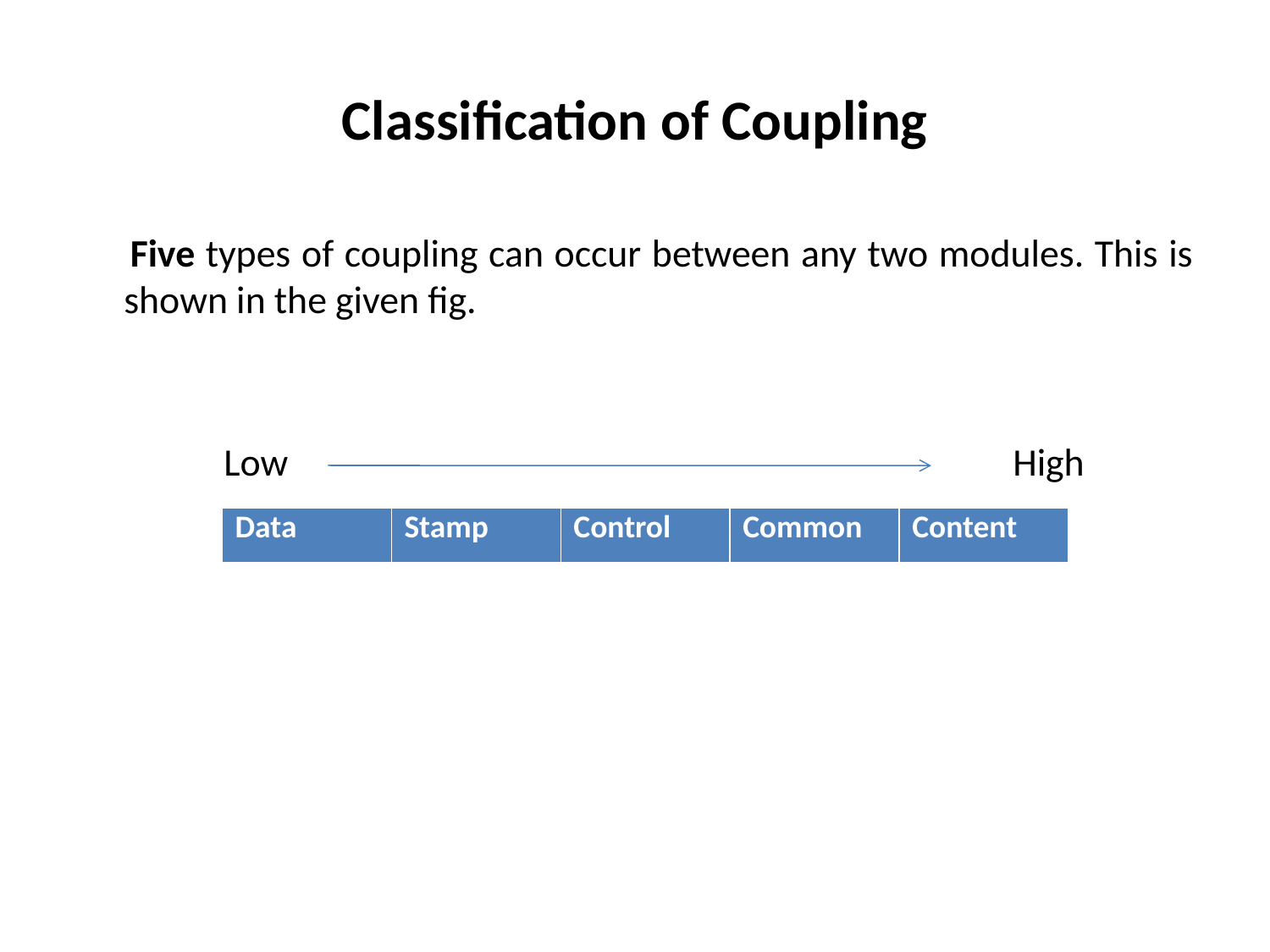

# Classification of Coupling
     Five types of coupling can occur between any two modules. This is shown in the given fig.

                 Low						High

| Data | Stamp | Control | Common | Content |
| --- | --- | --- | --- | --- |